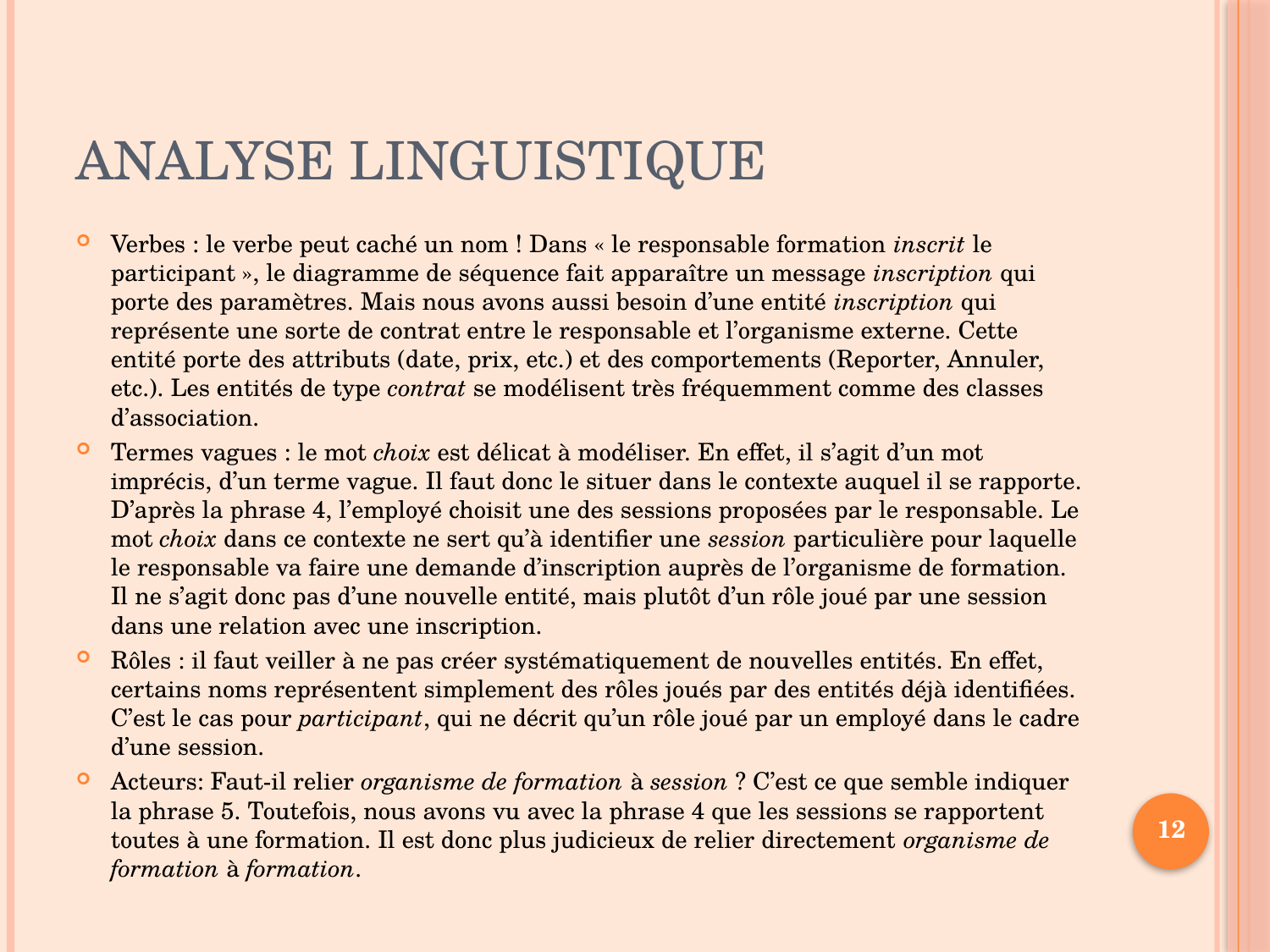

# Analyse linguistique
Verbes : le verbe peut caché un nom ! Dans « le responsable formation inscrit le participant », le diagramme de séquence fait apparaître un message inscription qui porte des paramètres. Mais nous avons aussi besoin d’une entité inscription qui représente une sorte de contrat entre le responsable et l’organisme externe. Cette entité porte des attributs (date, prix, etc.) et des comportements (Reporter, Annuler, etc.). Les entités de type contrat se modélisent très fréquemment comme des classes d’association.
Termes vagues : le mot choix est délicat à modéliser. En effet, il s’agit d’un mot imprécis, d’un terme vague. Il faut donc le situer dans le contexte auquel il se rapporte. D’après la phrase 4, l’employé choisit une des sessions proposées par le responsable. Le mot choix dans ce contexte ne sert qu’à identifier une session particulière pour laquelle le responsable va faire une demande d’inscription auprès de l’organisme de formation. Il ne s’agit donc pas d’une nouvelle entité, mais plutôt d’un rôle joué par une session dans une relation avec une inscription.
Rôles : il faut veiller à ne pas créer systématiquement de nouvelles entités. En effet, certains noms représentent simplement des rôles joués par des entités déjà identifiées. C’est le cas pour participant, qui ne décrit qu’un rôle joué par un employé dans le cadre d’une session.
Acteurs: Faut-il relier organisme de formation à session ? C’est ce que semble indiquer la phrase 5. Toutefois, nous avons vu avec la phrase 4 que les sessions se rapportent toutes à une formation. Il est donc plus judicieux de relier directement organisme de formation à formation.
12